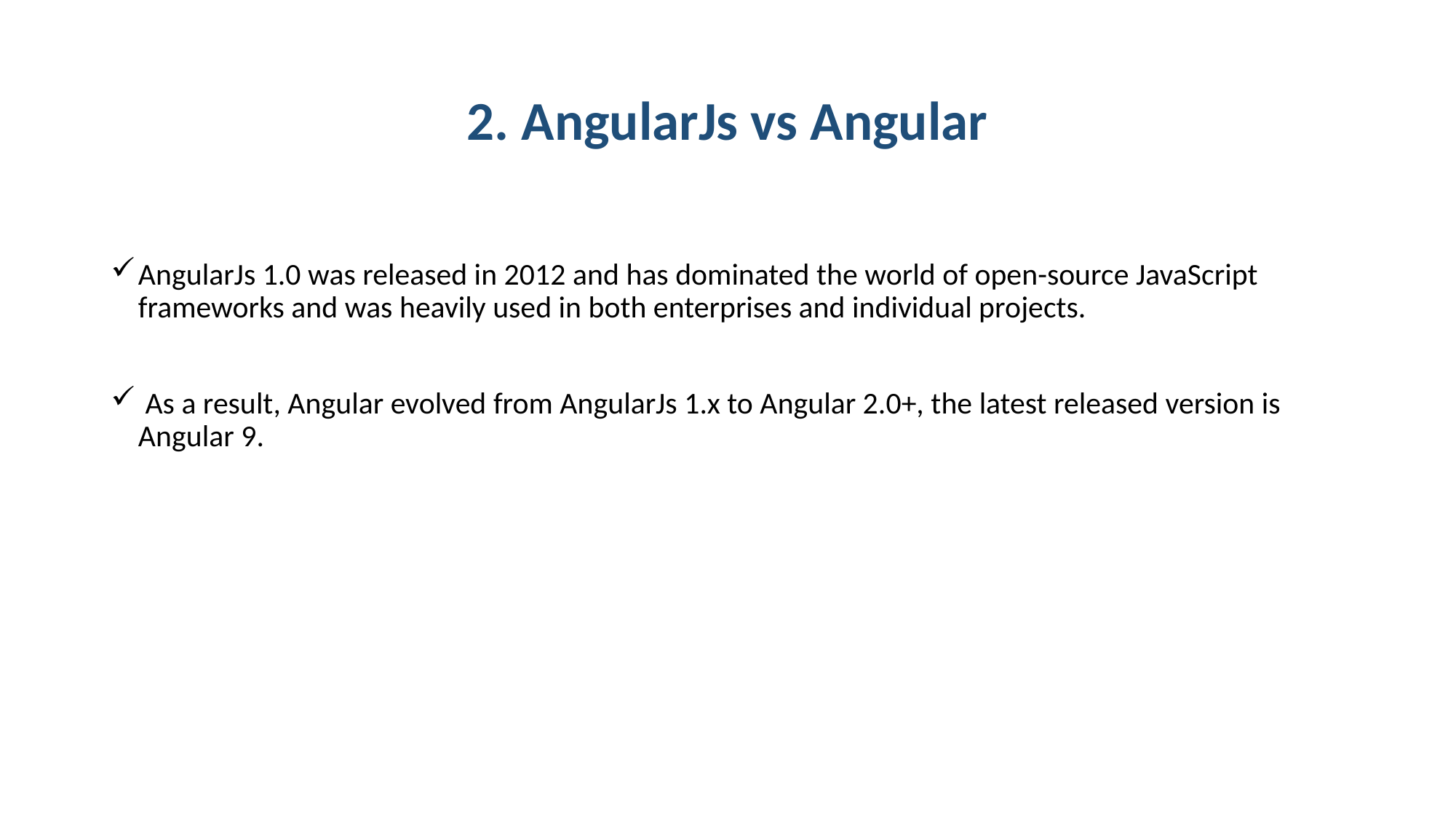

# 2. AngularJs vs Angular

AngularJs 1.0 was released in 2012 and has dominated the world of open-source JavaScript frameworks and was heavily used in both enterprises and individual projects.

 As a result, Angular evolved from AngularJs 1.x to Angular 2.0+, the latest released version is Angular 9.